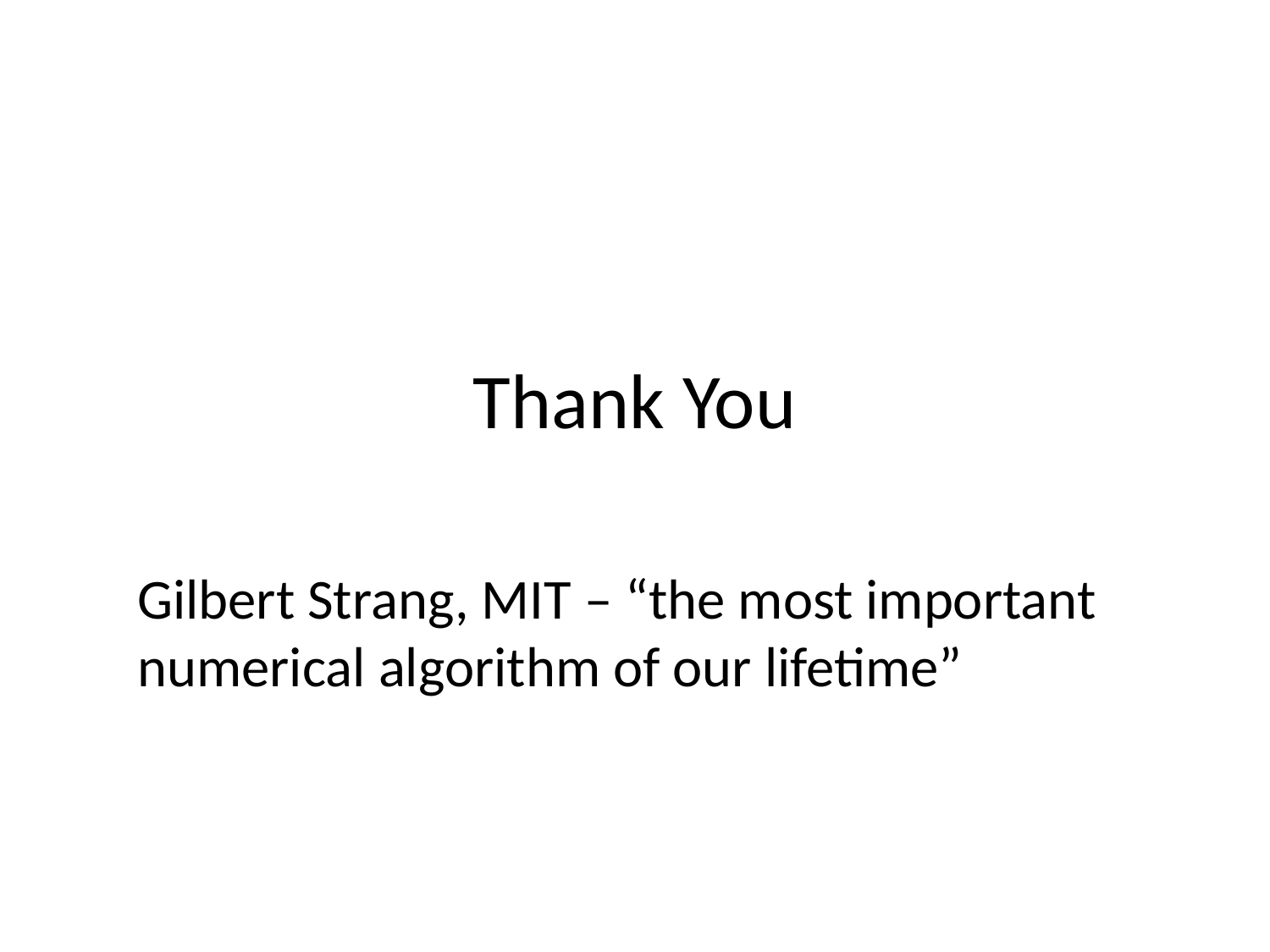

# Thank You
Gilbert Strang, MIT – “the most important numerical algorithm of our lifetime”